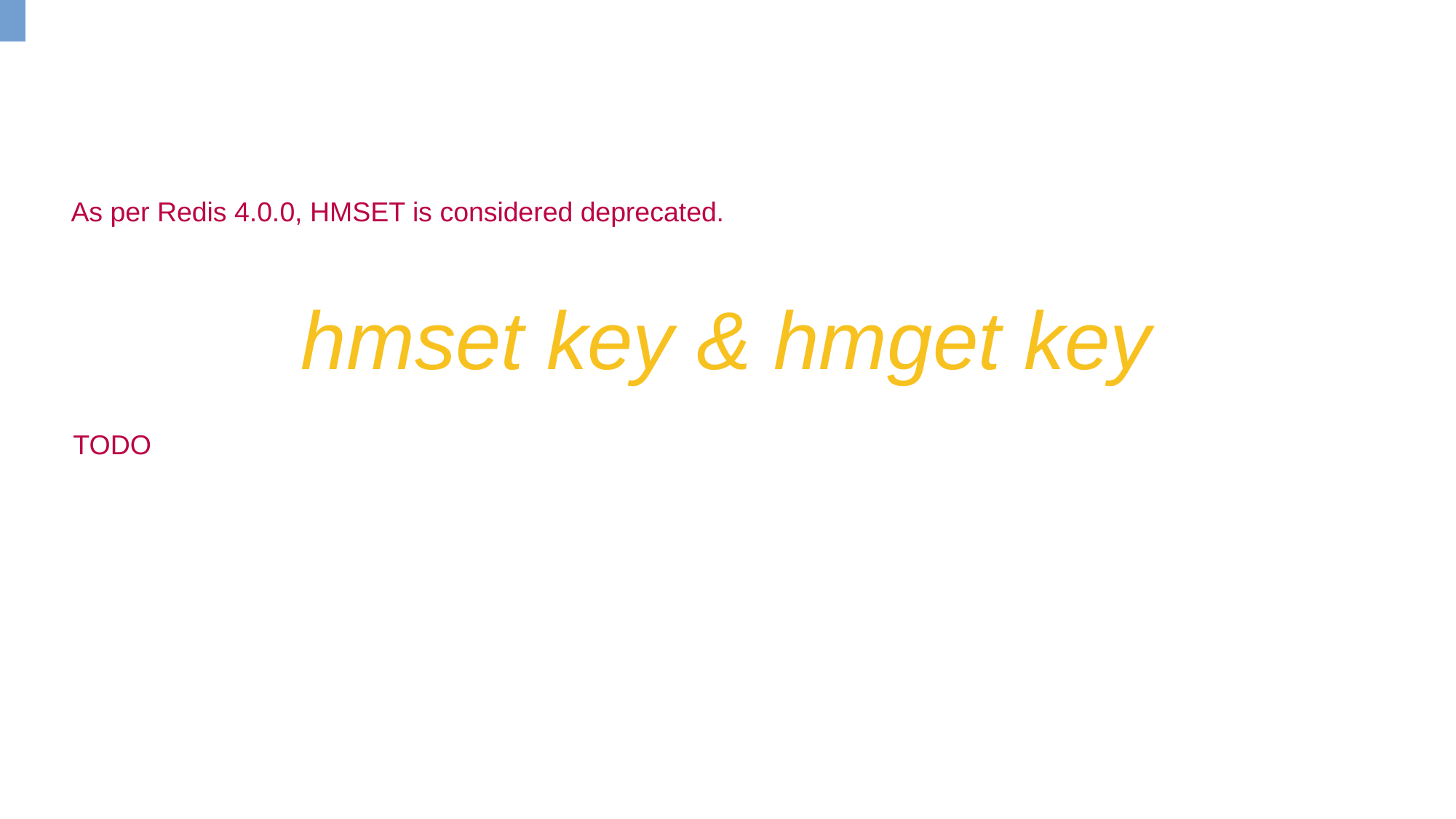

As per Redis 4.0.0, HMSET is considered deprecated.
hmset key & hmget key
TODO